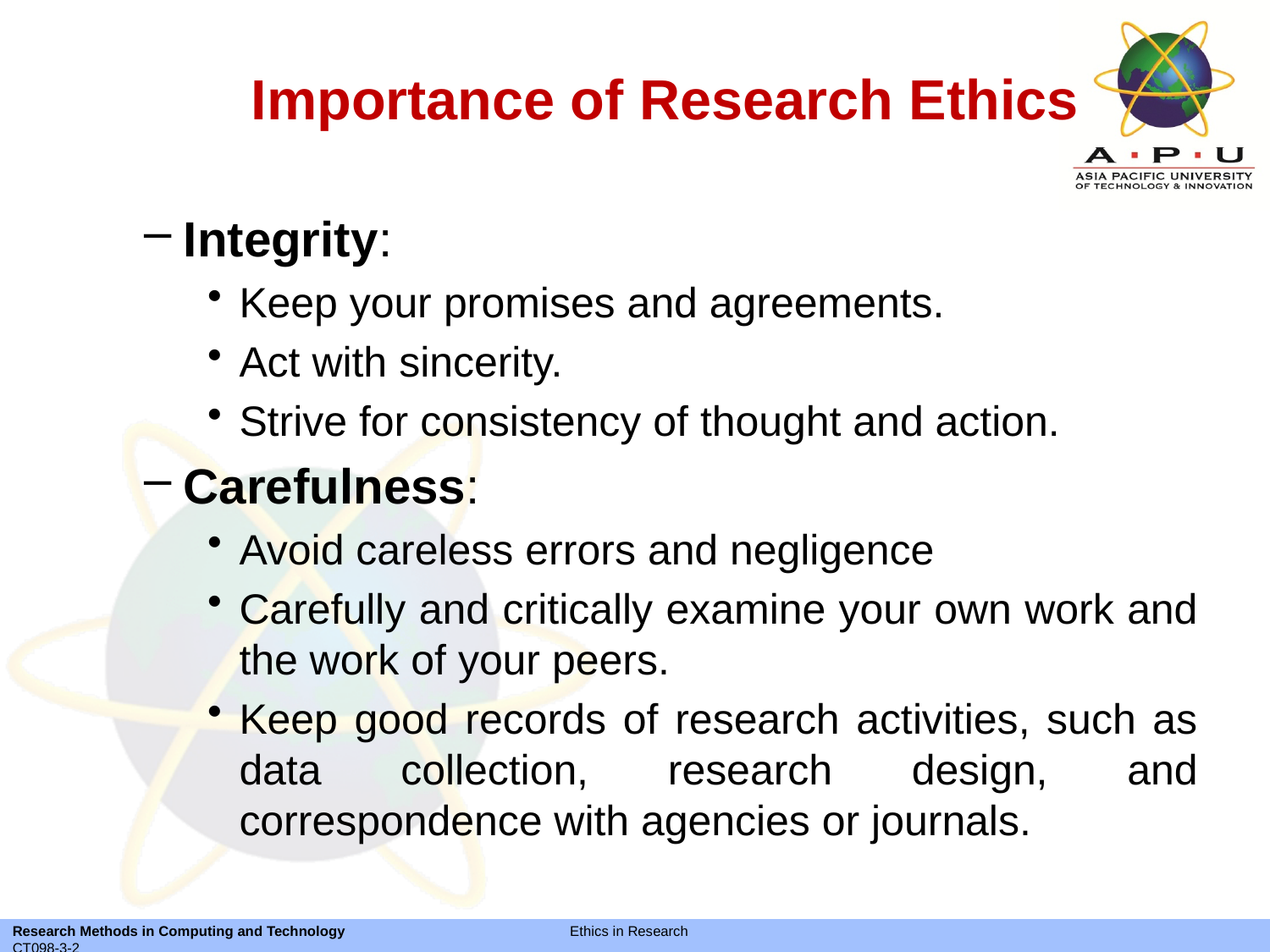

Importance of Research Ethics
Integrity:
Keep your promises and agreements.
Act with sincerity.
Strive for consistency of thought and action.
Carefulness:
Avoid careless errors and negligence
Carefully and critically examine your own work and the work of your peers.
Keep good records of research activities, such as data collection, research design, and correspondence with agencies or journals.